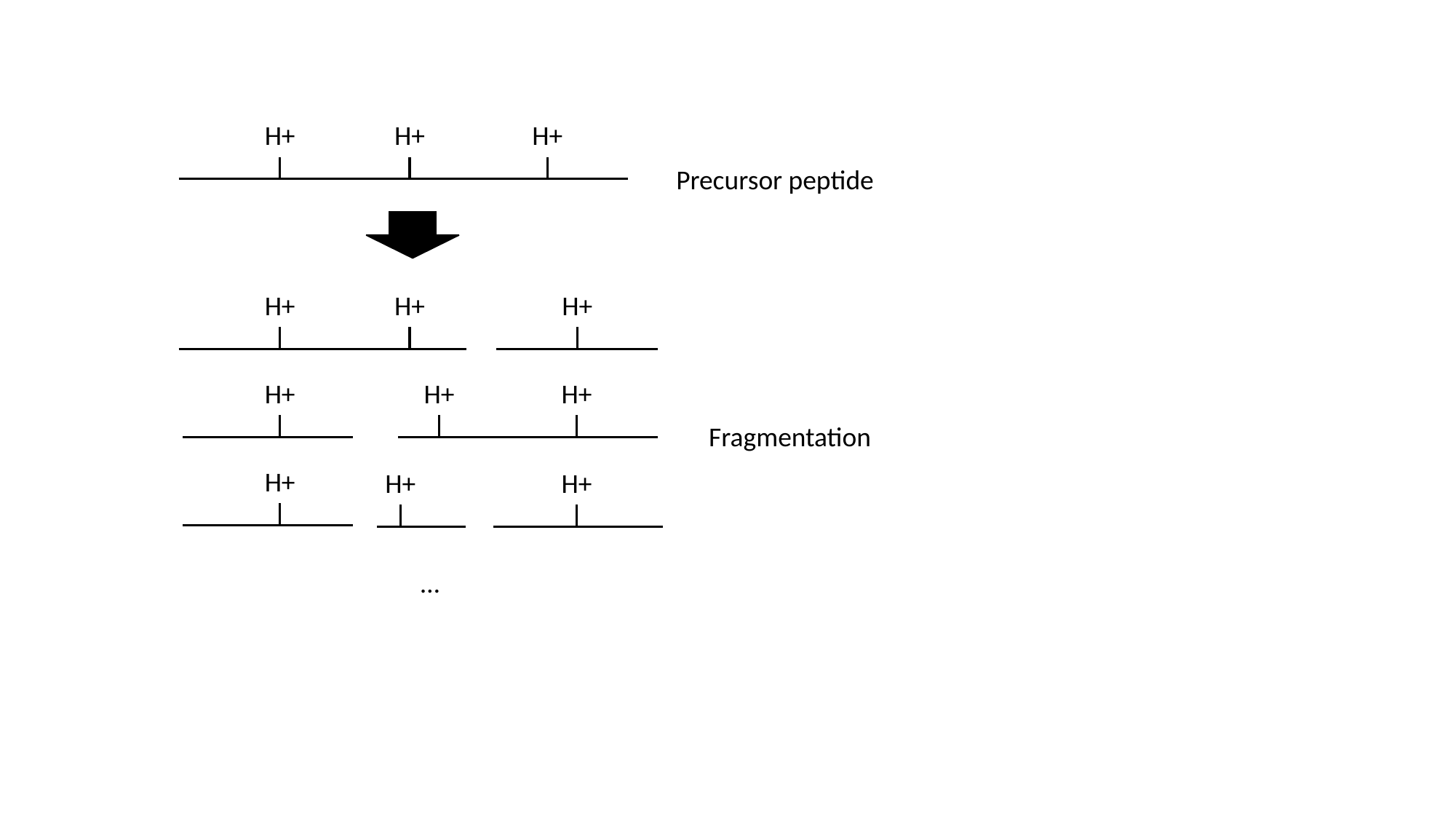

H+
H+
H+
Precursor peptide

H+
H+
H+
H+
H+
H+
Fragmentation
H+
H+
H+
…